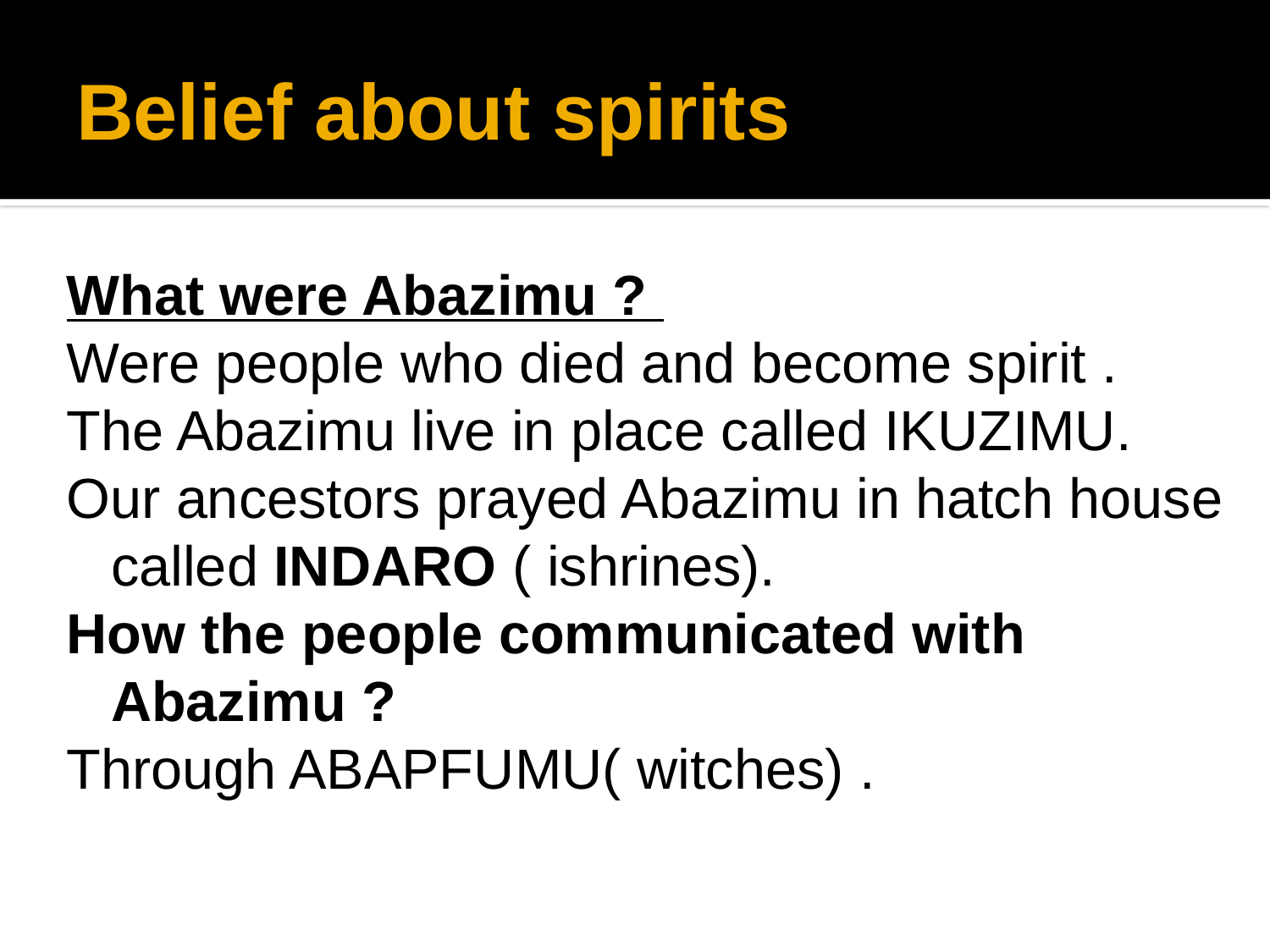

# Belief about spirits
What were Abazimu ?
Were people who died and become spirit .
The Abazimu live in place called IKUZIMU.
Our ancestors prayed Abazimu in hatch house called INDARO ( ishrines).
How the people communicated with Abazimu ?
Through ABAPFUMU( witches) .